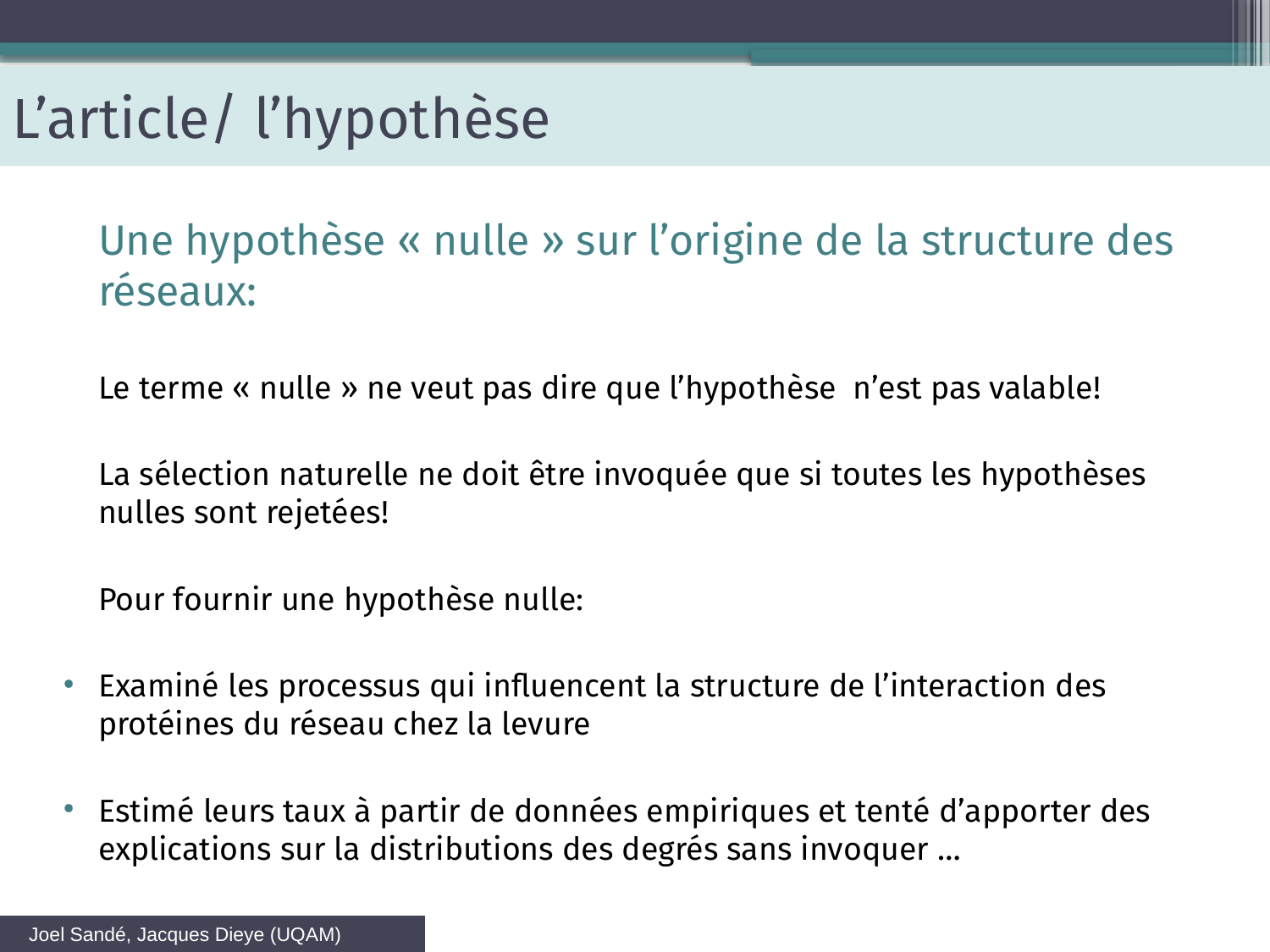

# L’article/ l’hypothèse
	Une hypothèse « nulle » sur l’origine de la structure des réseaux:

	Le terme « nulle » ne veut pas dire que l’hypothèse  n’est pas valable!

	La sélection naturelle ne doit être invoquée que si toutes les hypothèses nulles sont rejetées!

	Pour fournir une hypothèse nulle:

Examiné les processus qui influencent la structure de l’interaction des protéines du réseau chez la levure

Estimé leurs taux à partir de données empiriques et tenté d’apporter des explications sur la distributions des degrés sans invoquer …

   Joel Sandé, Jacques Dieye (UQAM)